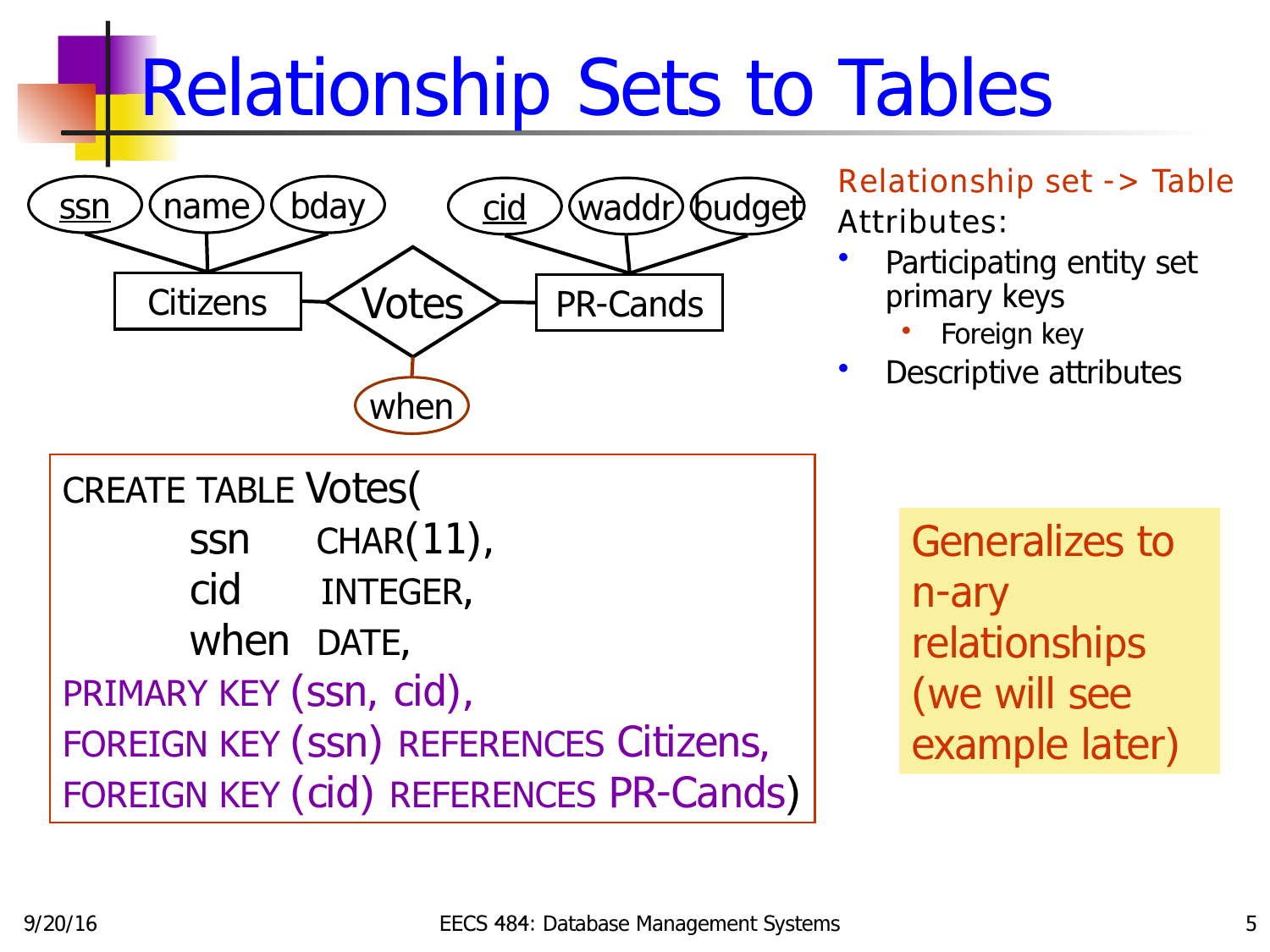

# Relationship Sets to Tables
Relationship set -> Table
Attributes:
Participating entity set primary keys
Foreign key
Descriptive attributes
ssn
name
bday
Citizens
cid
waddr
budget
PR-Cands
Votes
when
CREATE TABLE Votes(
	ssn     CHAR(11),
	cid      INTEGER,
	when  DATE,
PRIMARY KEY (ssn, cid),
FOREIGN KEY (ssn) REFERENCES Citizens,
FOREIGN KEY (cid) REFERENCES PR-Cands)
Generalizes to n-ary relationships
(we will see example later)
9/20/16
EECS 484: Database Management Systems
5